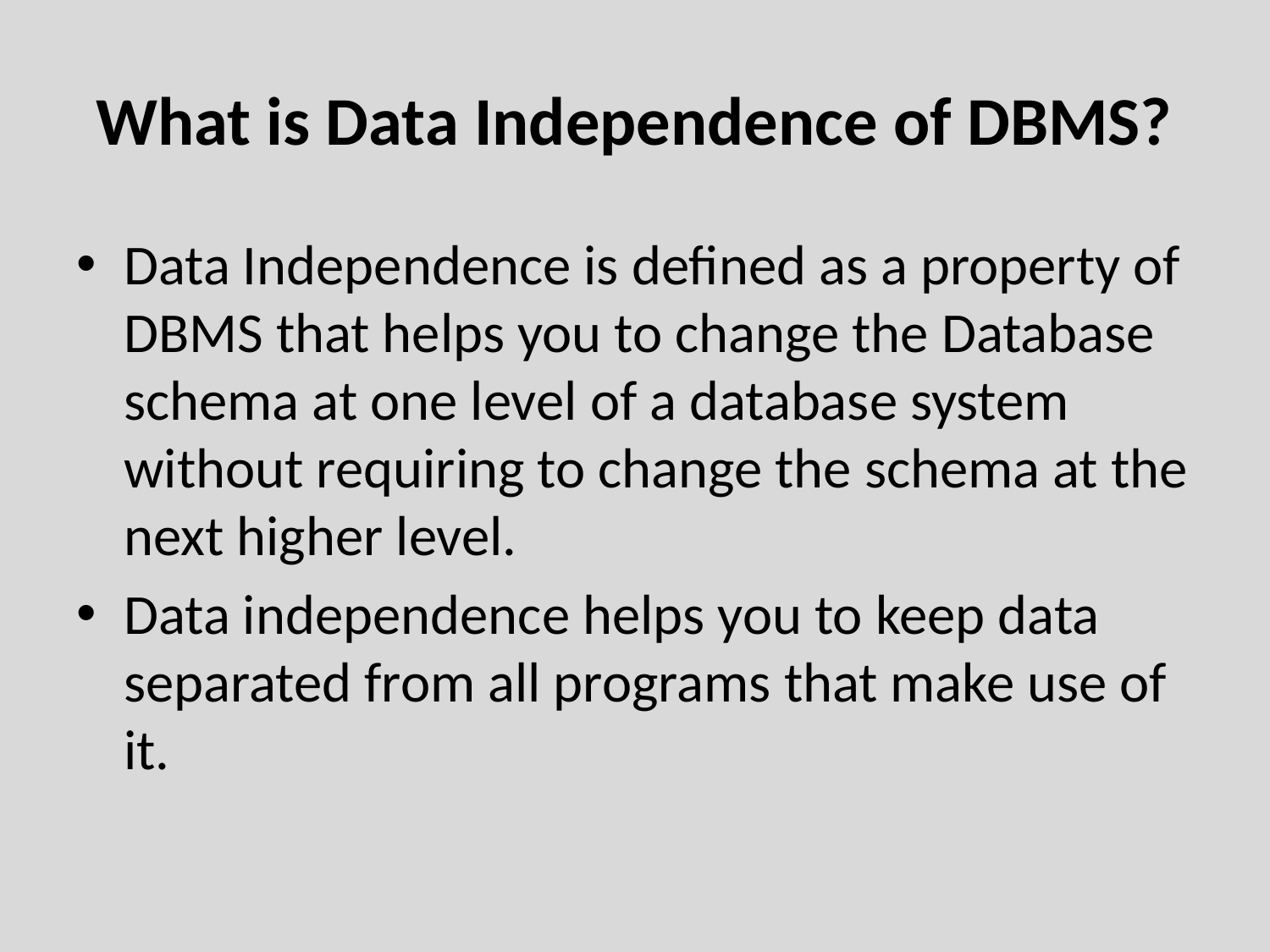

# What is Data Independence of DBMS?
Data Independence is defined as a property of DBMS that helps you to change the Database schema at one level of a database system without requiring to change the schema at the next higher level.
Data independence helps you to keep data separated from all programs that make use of it.
Department of Computer Engineering, VIIT, Pune-48